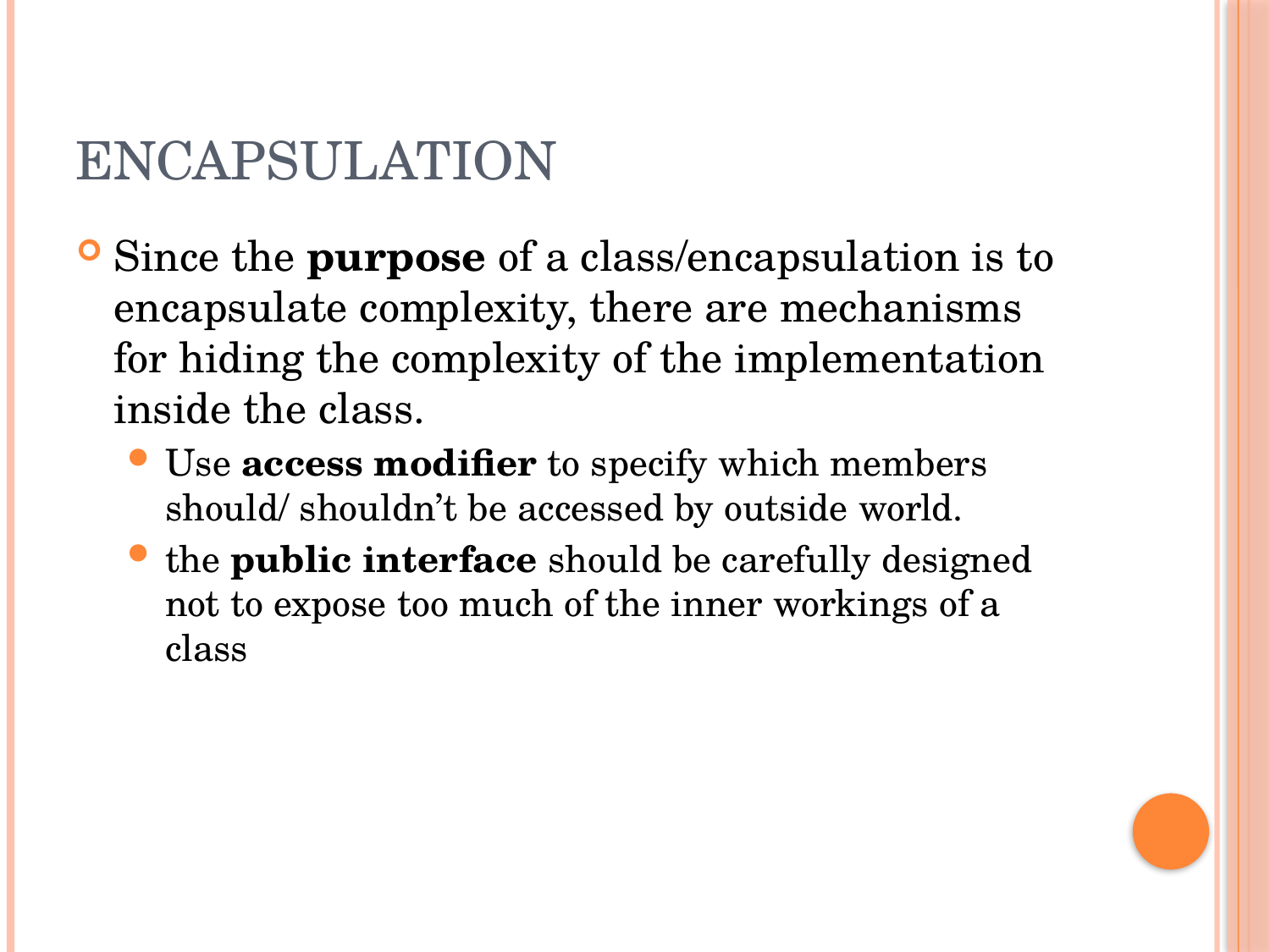

# Encapsulation
Since the purpose of a class/encapsulation is to encapsulate complexity, there are mechanisms for hiding the complexity of the implementation inside the class.
Use access modifier to specify which members should/ shouldn’t be accessed by outside world.
the public interface should be carefully designed not to expose too much of the inner workings of a class